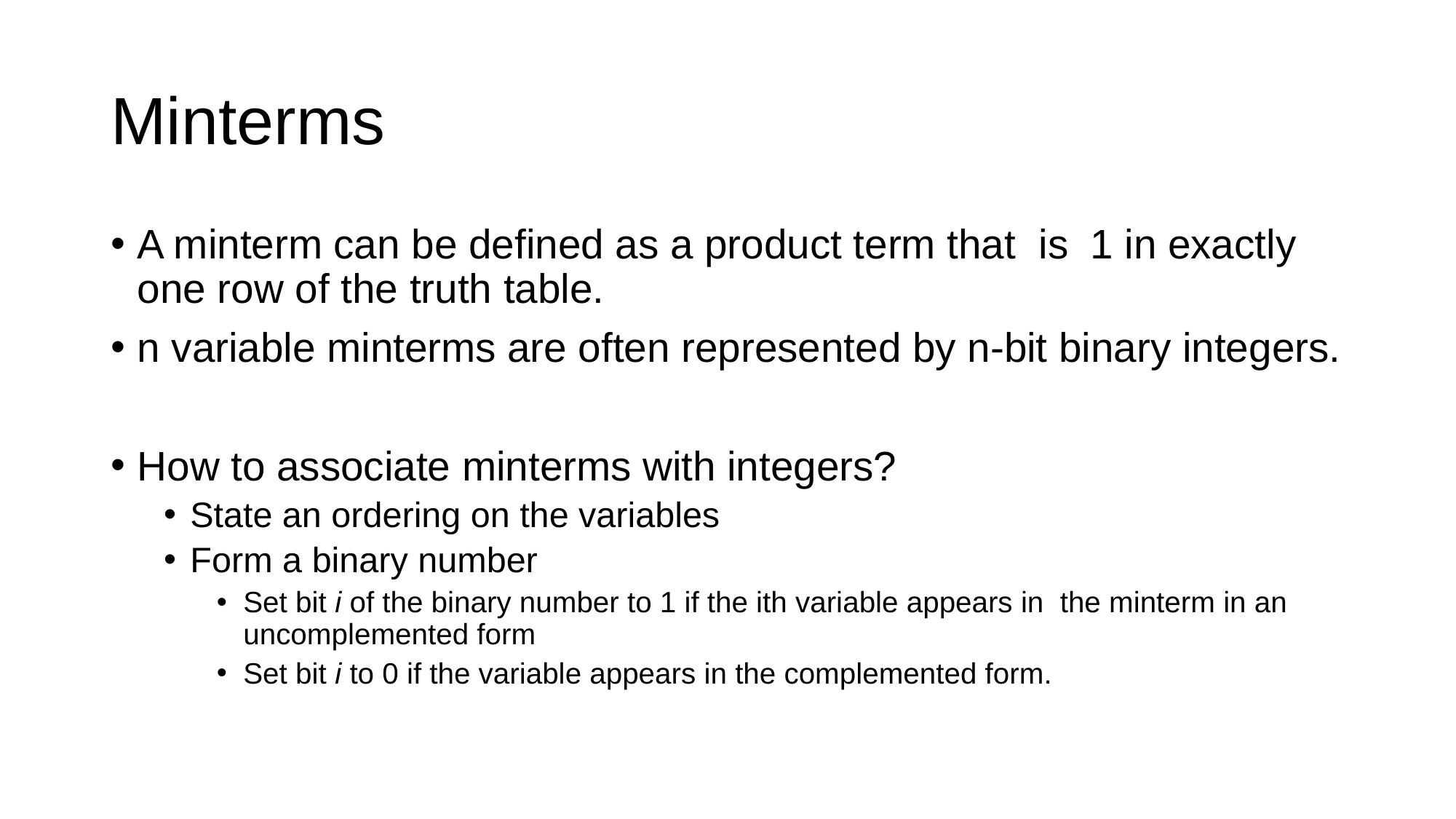

# Minterms
A minterm can be defined as a product term that  is	1 in exactly one row of the truth table.
n variable minterms are often represented by n-bit binary integers.

How to associate minterms with integers?
State an ordering on the variables
Form a binary number
Set bit i of the binary number to 1 if the ith variable appears in  the minterm in an uncomplemented form
Set bit i to 0 if the variable appears in the complemented form.